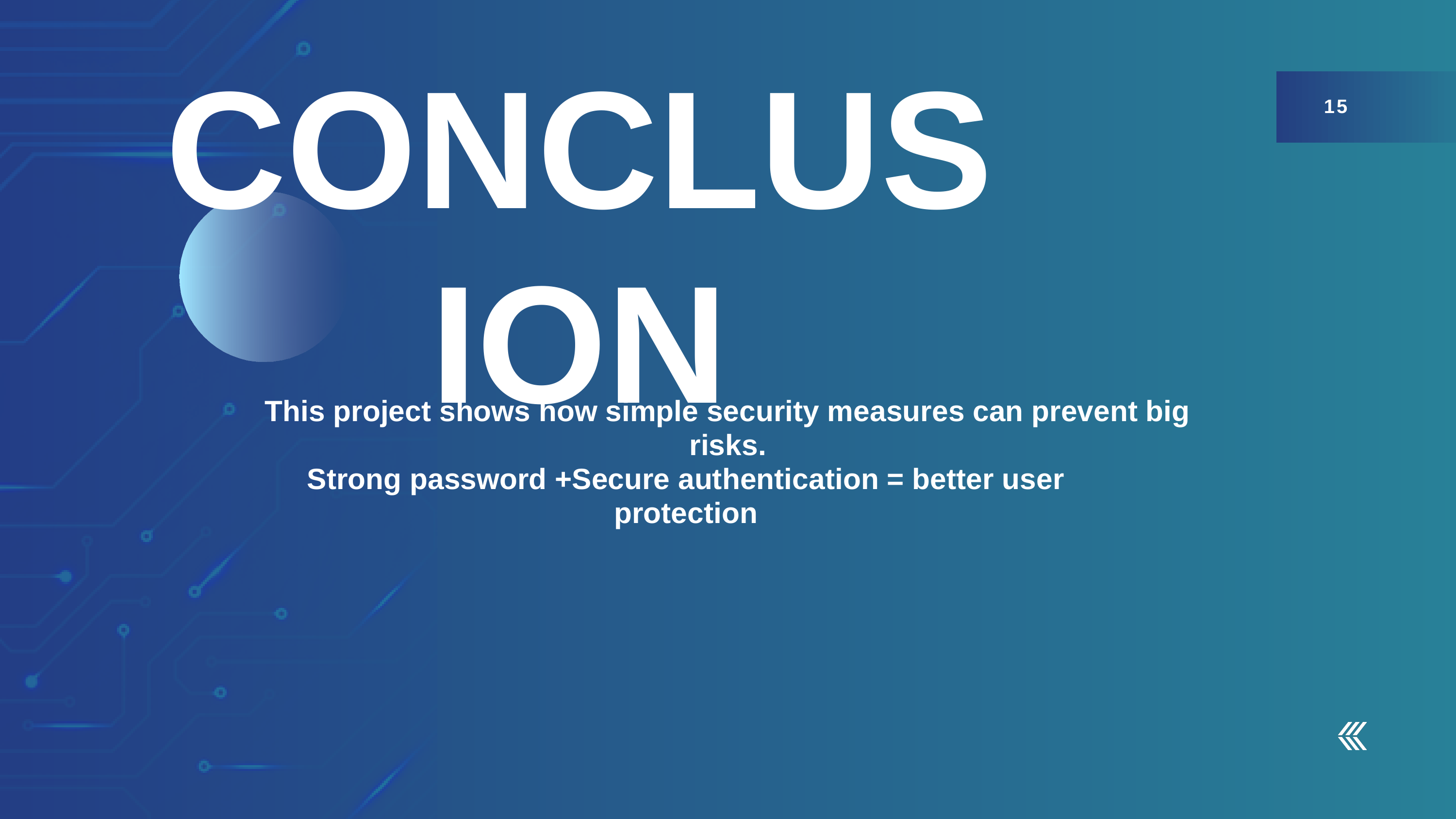

CONCLUSION

15

This project shows how simple security measures can prevent big risks.
Strong password +Secure authentication = better user protection